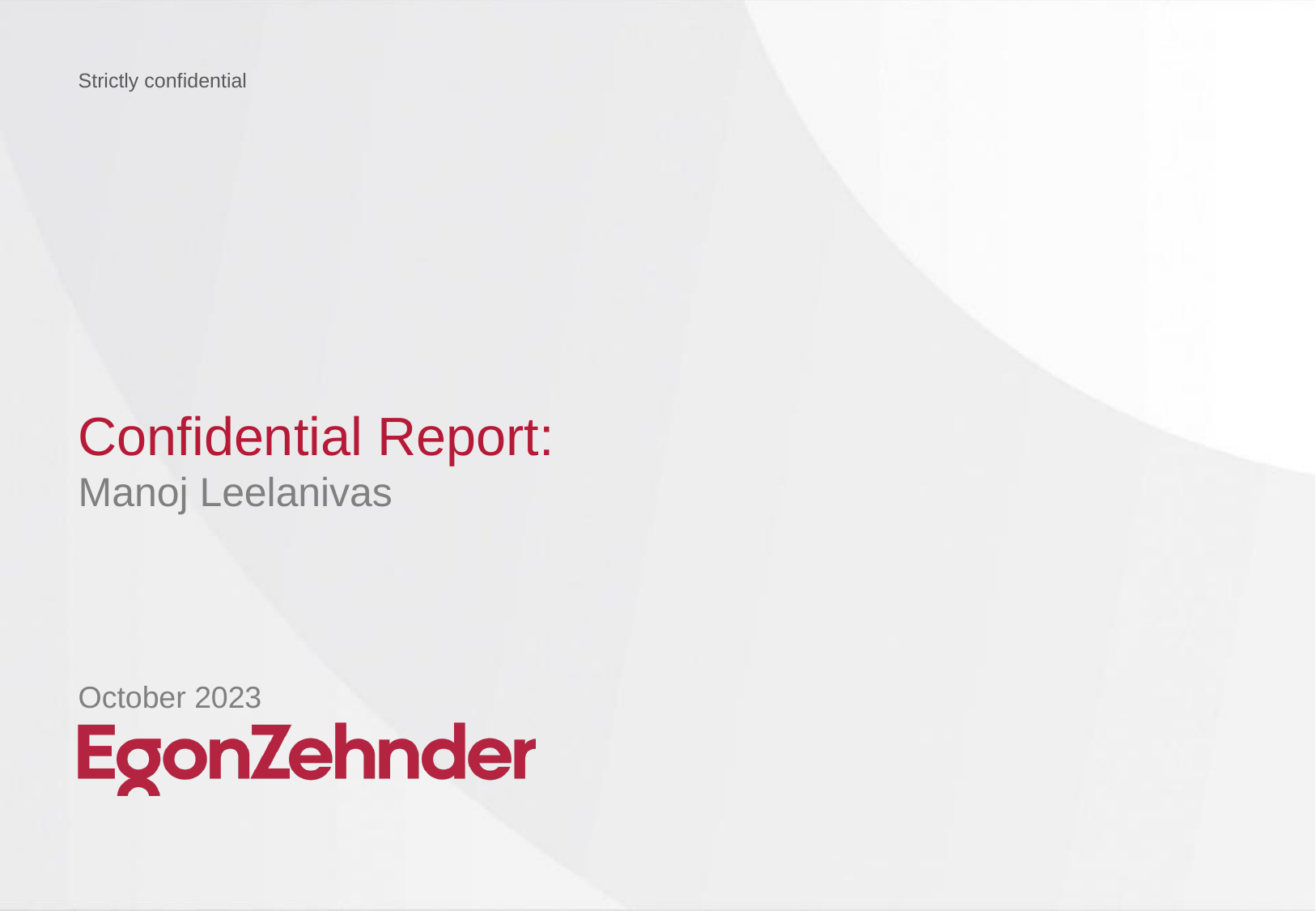

# Confidential Report:
Manoj Leelanivas

October 2023